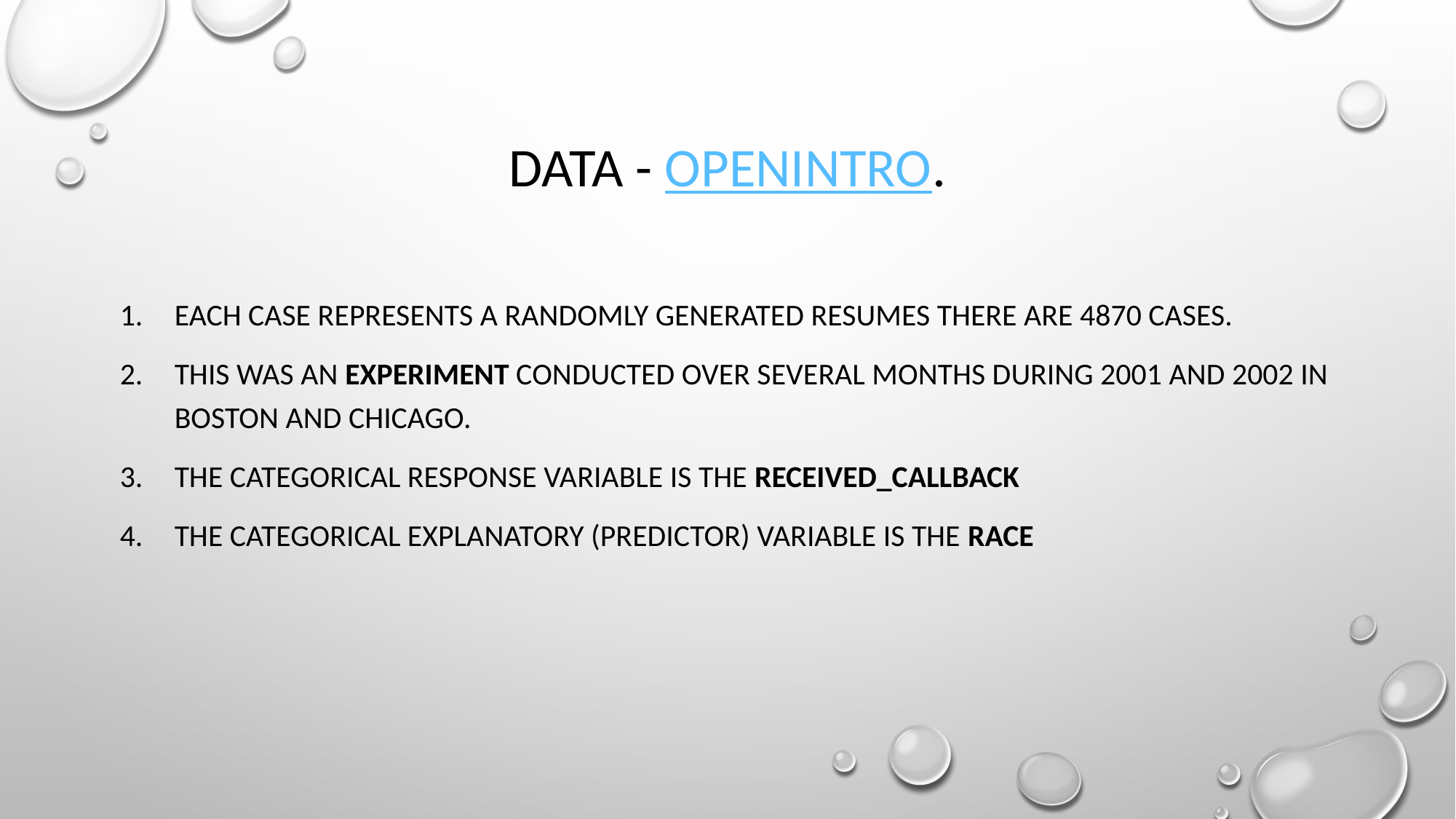

# Data - OpenIntro.
Each case represents a randomly generated resumes There are 4870 cases.
This was an experiment conducted over several months during 2001 and 2002 in Boston and Chicago.
The categorical response variable is the received_callback
The categorical explanatory (predictor) variable is the race